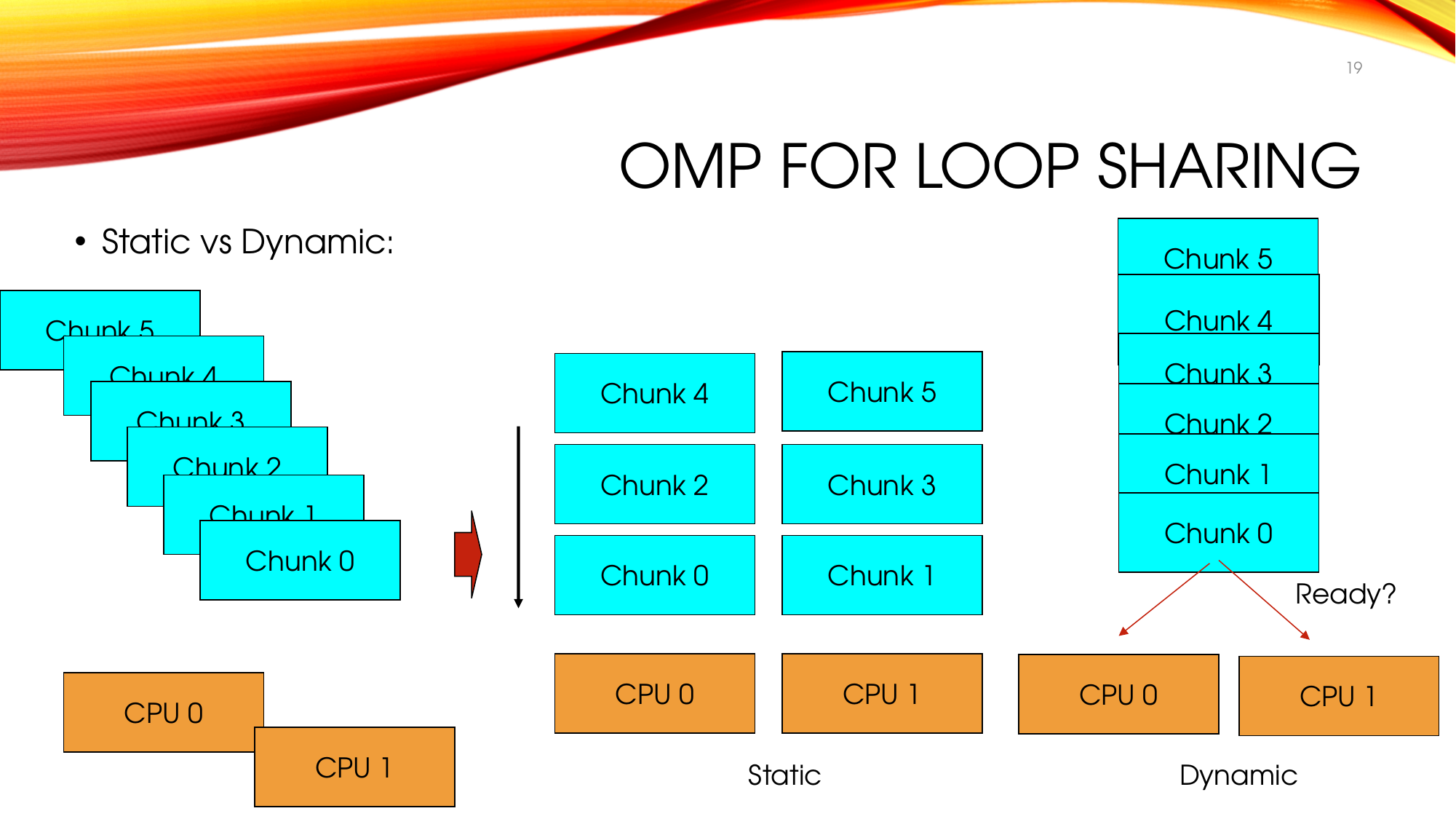

19
# OMP FOR LOOP SHARING
Chunk 5
Static vs Dynamic:

Chunk 4
Chunk 5
Chunk 3
Chunk 4
Chunk 5
Chunk 4
Chunk 3
Chunk 2

Chunk 2
Chunk 1
Chunk 2
Chunk 3
Chunk 1
Chunk 0

Chunk 0
Chunk 0
Chunk 1
Ready?
CPU 0
CPU 1
CPU 0
CPU 1
CPU 0
CPU 1
Static
Dynamic